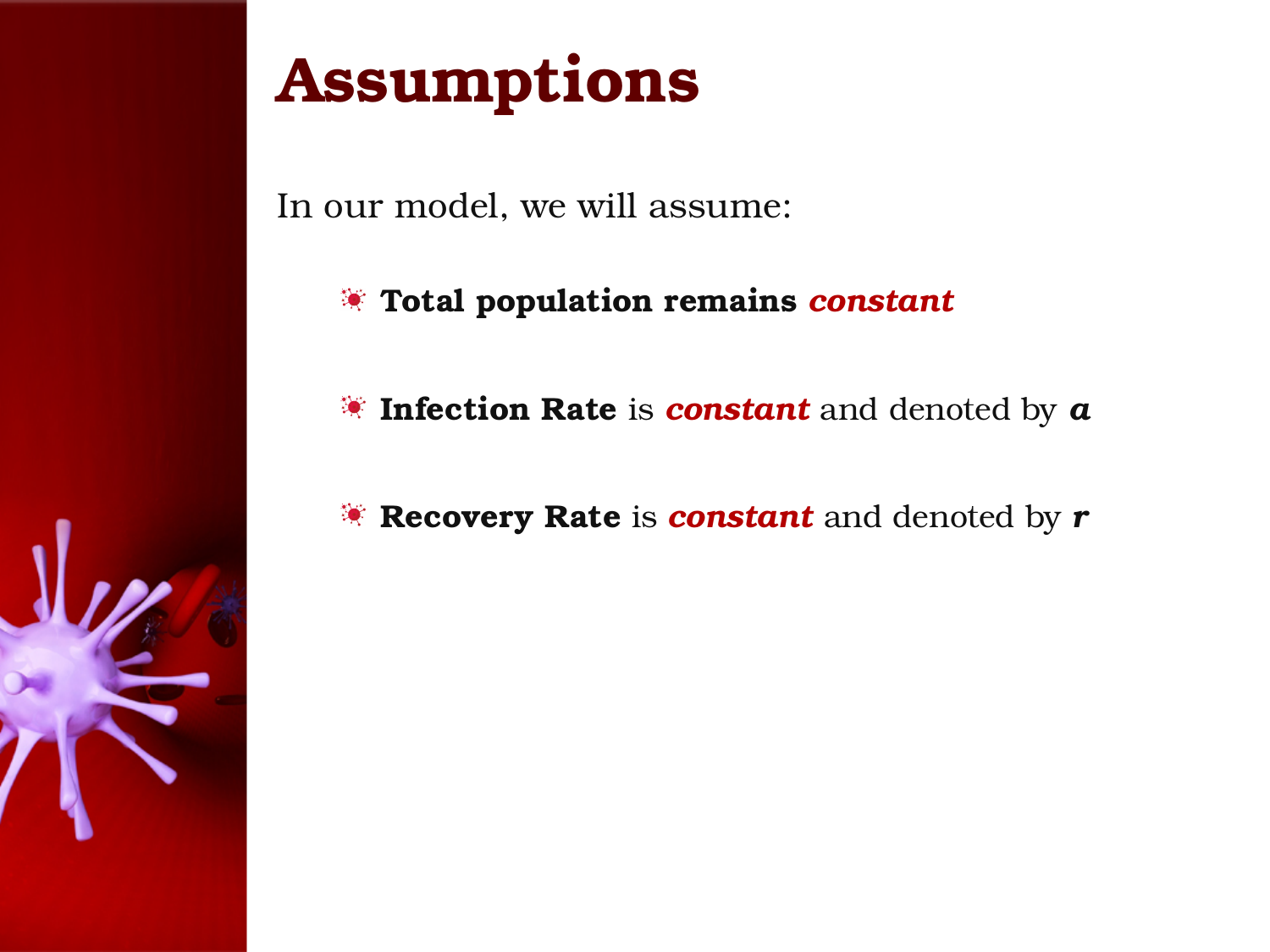

# Assumptions
In our model, we will assume:

Total population remains constant

Infection Rate is constant and denoted by a

Recovery Rate is constant and denoted by r